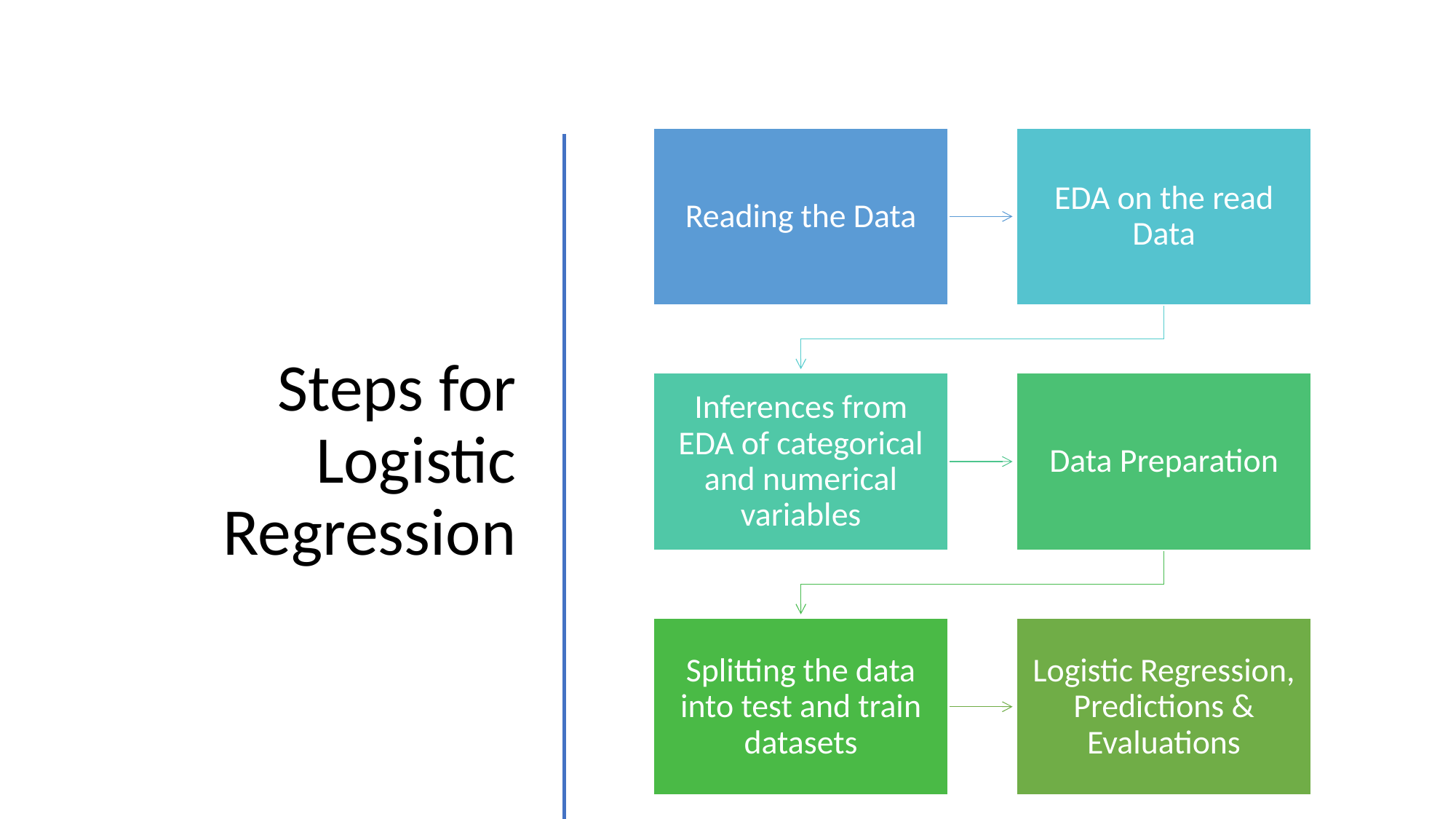

Steps for Logistic Regression

Reading the Data

EDA on the read Data

Inferences from EDA of categorical and numerical variables

Data Preparation

Splitting the data into test and train datasets
Logistic Regression, Predictions & Evaluations